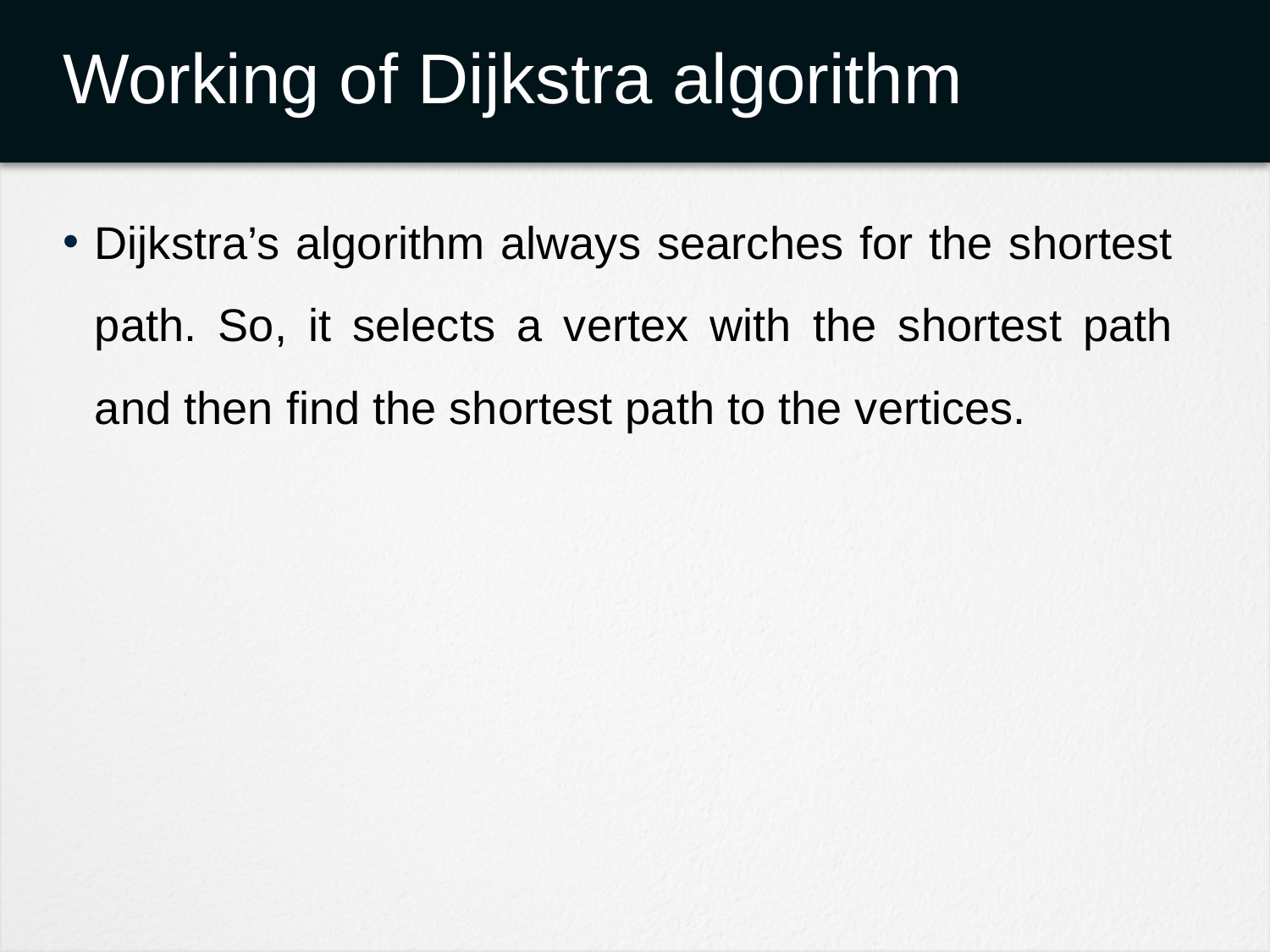

# Working of Dijkstra algorithm
Dijkstra’s algorithm always searches for the shortest path. So, it selects a vertex with the shortest path and then find the shortest path to the vertices.